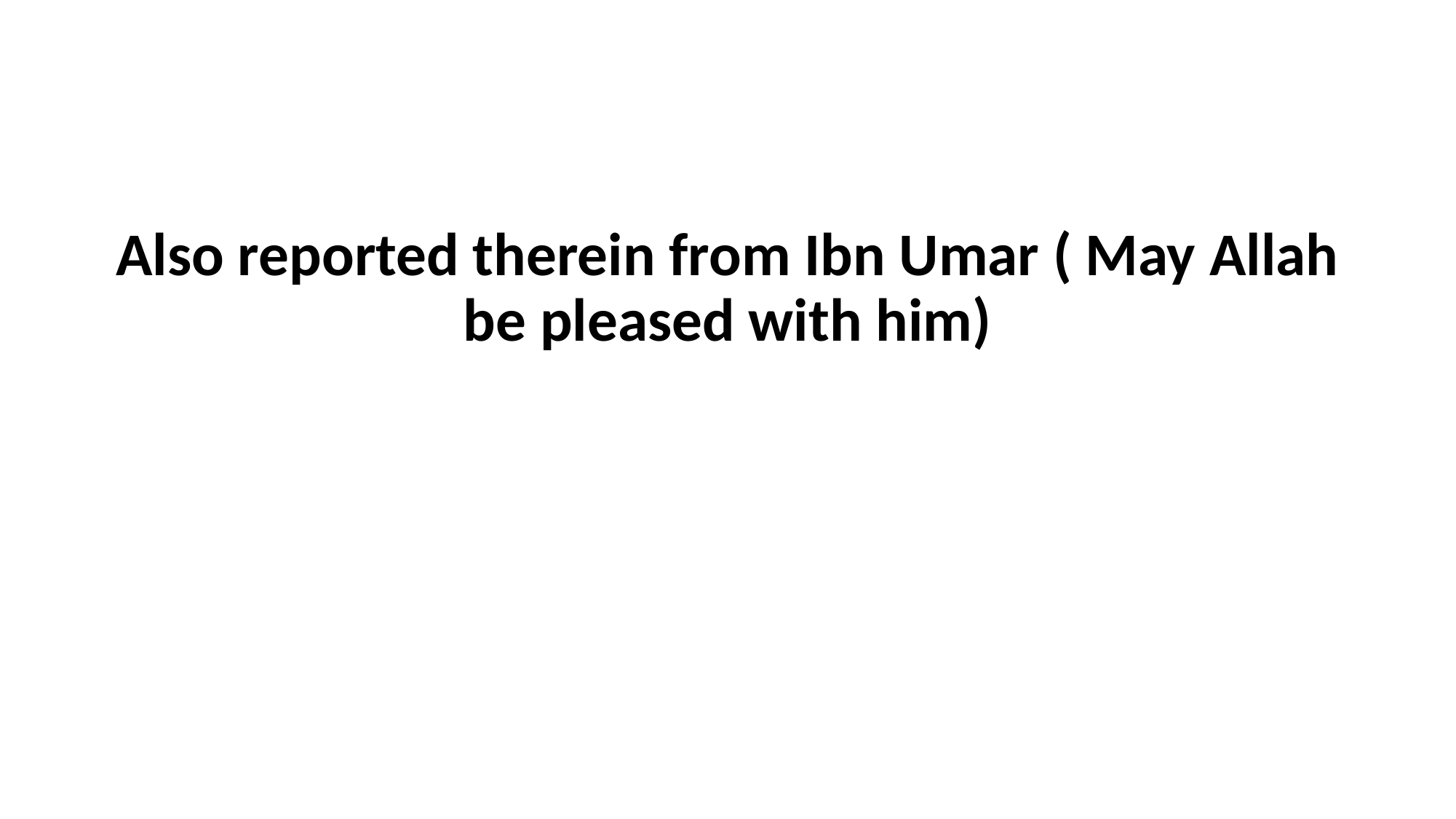

#
Also reported therein from Ibn Umar ( May Allah be pleased with him)